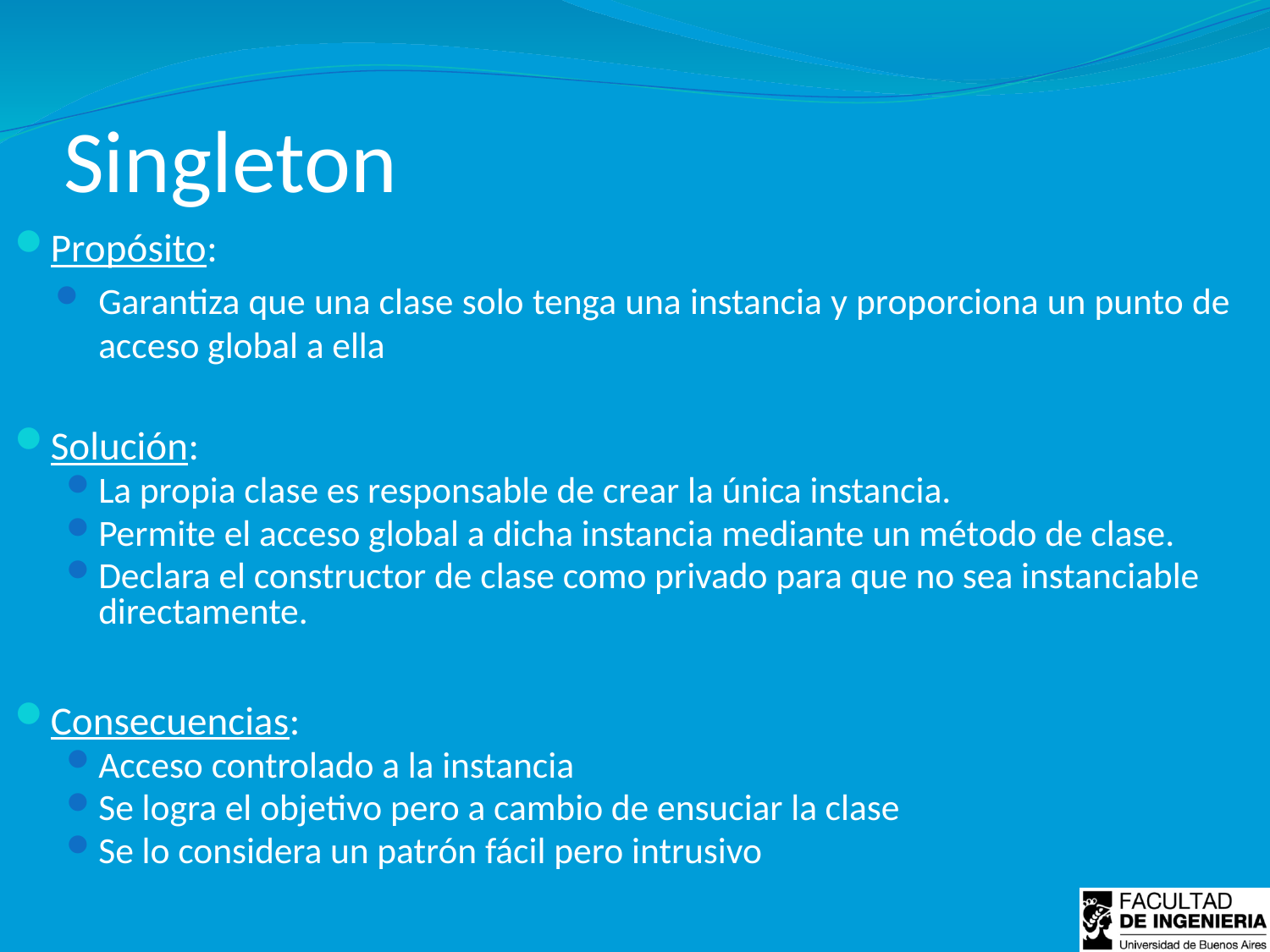

# Singleton
Propósito:
Garantiza que una clase solo tenga una instancia y proporciona un punto de acceso global a ella

Solución:
La propia clase es responsable de crear la única instancia.
Permite el acceso global a dicha instancia mediante un método de clase.
Declara el constructor de clase como privado para que no sea instanciable directamente.

Consecuencias:
Acceso controlado a la instancia
Se logra el objetivo pero a cambio de ensuciar la clase
Se lo considera un patrón fácil pero intrusivo